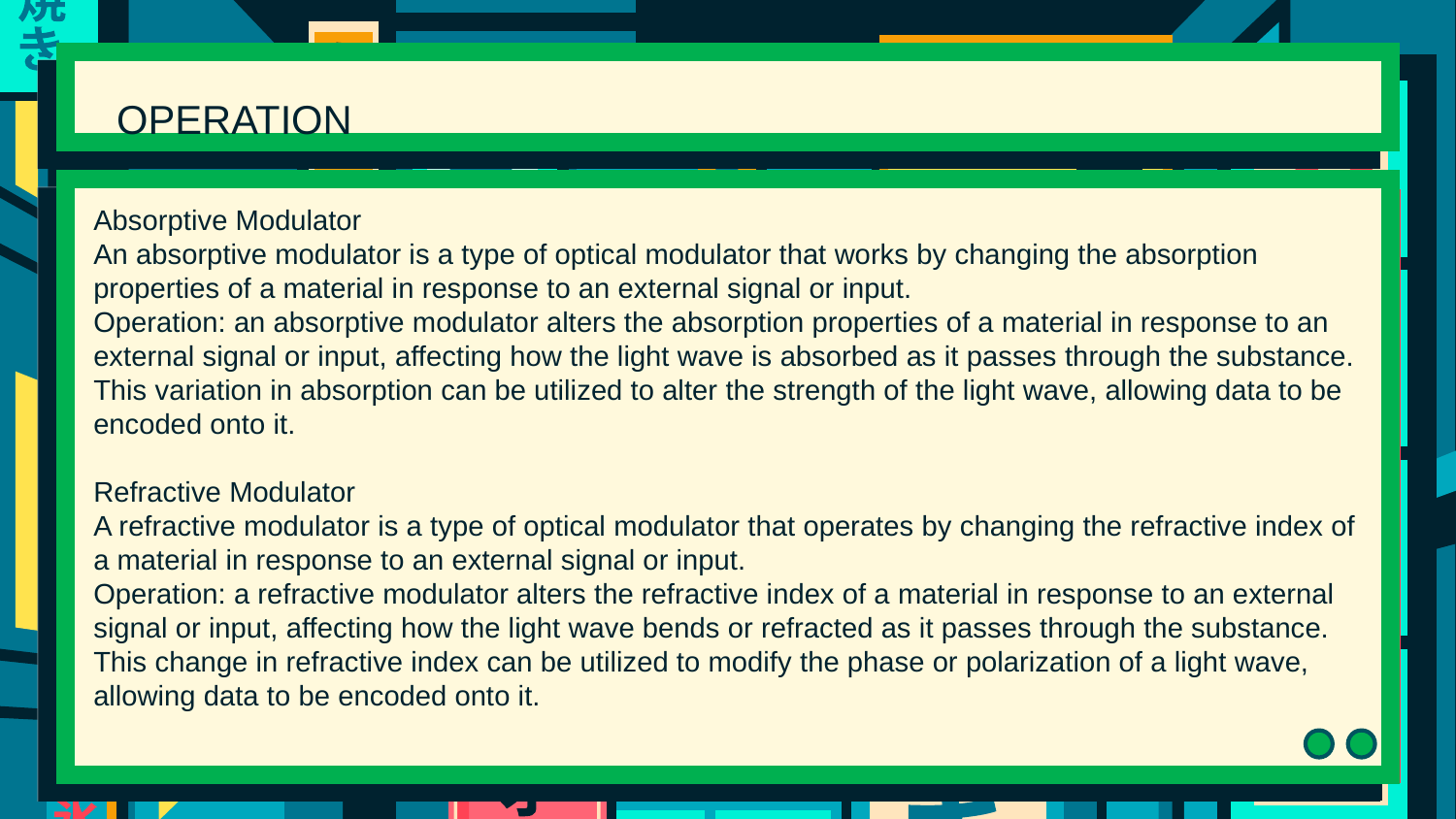

# OPERATION

Absorptive Modulator
An absorptive modulator is a type of optical modulator that works by changing the absorption properties of a material in response to an external signal or input.
Operation: an absorptive modulator alters the absorption properties of a material in response to an external signal or input, affecting how the light wave is absorbed as it passes through the substance. This variation in absorption can be utilized to alter the strength of the light wave, allowing data to be encoded onto it.

Refractive Modulator
A refractive modulator is a type of optical modulator that operates by changing the refractive index of a material in response to an external signal or input.
Operation: a refractive modulator alters the refractive index of a material in response to an external signal or input, affecting how the light wave bends or refracted as it passes through the substance. This change in refractive index can be utilized to modify the phase or polarization of a light wave, allowing data to be encoded onto it.